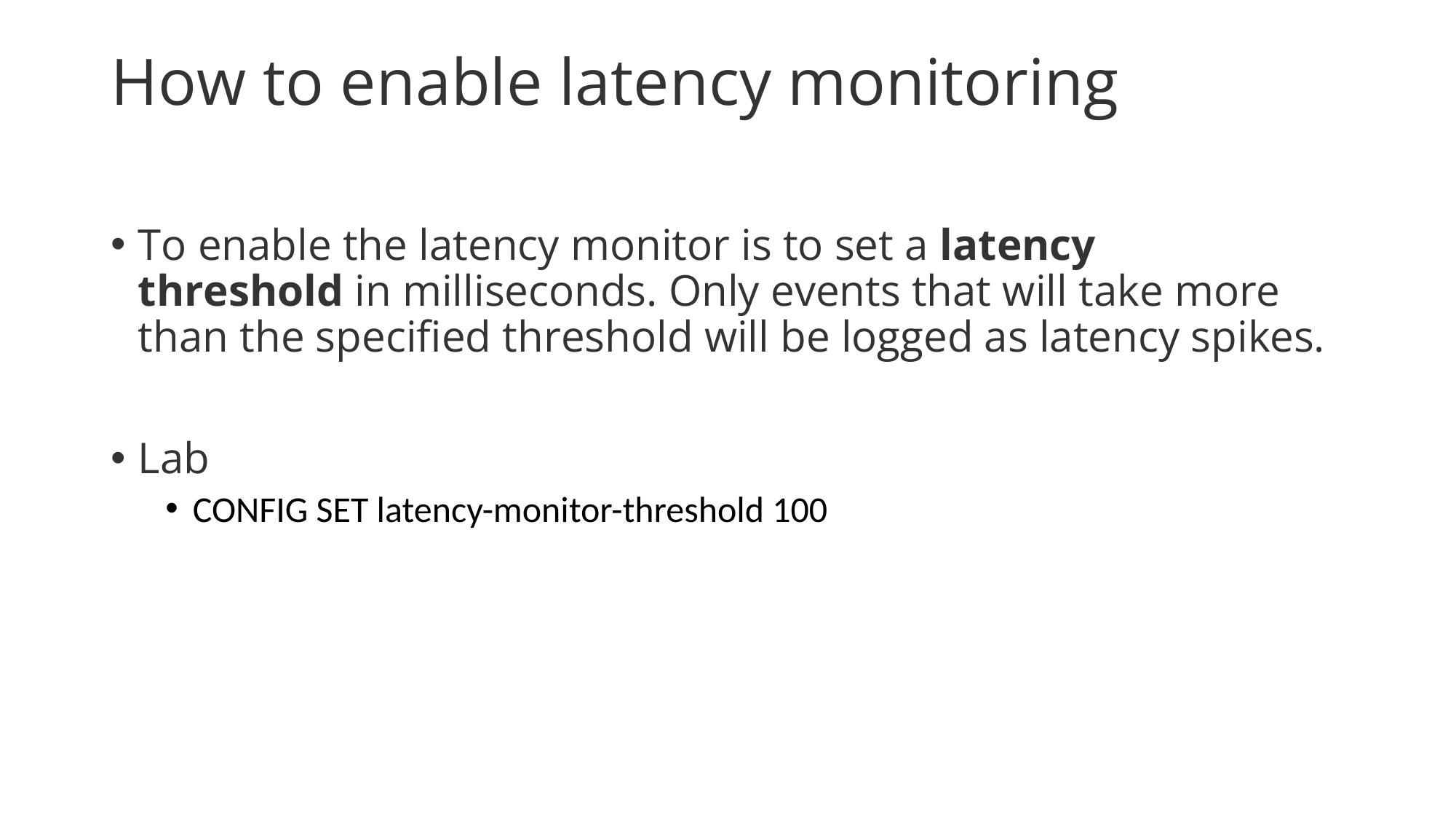

# How to enable latency monitoring
To enable the latency monitor is to set a latency threshold in milliseconds. Only events that will take more than the specified threshold will be logged as latency spikes.

Lab
CONFIG SET latency-monitor-threshold 100